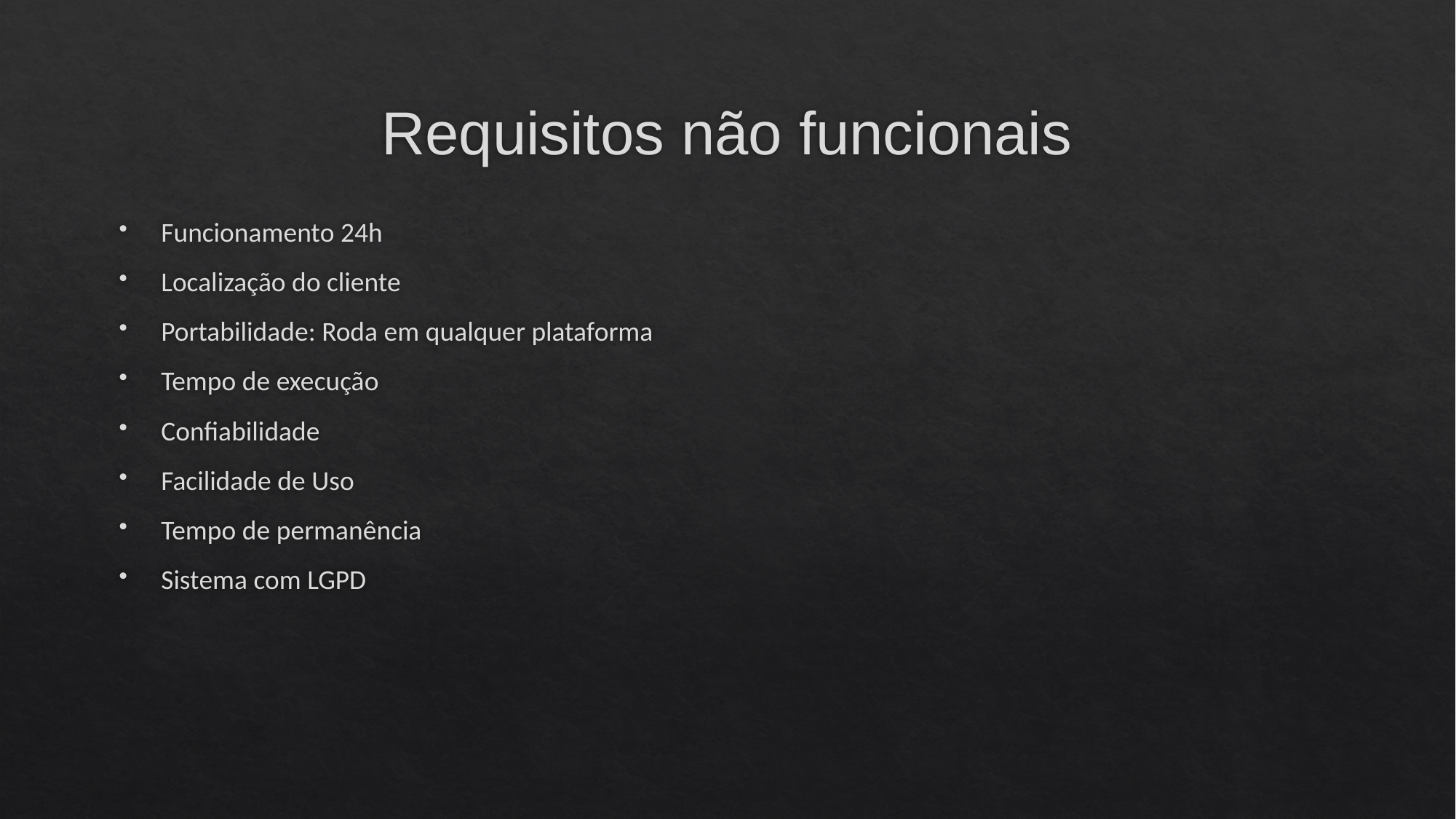

# Requisitos não funcionais
Funcionamento 24h
Localização do cliente
Portabilidade: Roda em qualquer plataforma
Tempo de execução
Confiabilidade
Facilidade de Uso
Tempo de permanência
Sistema com LGPD